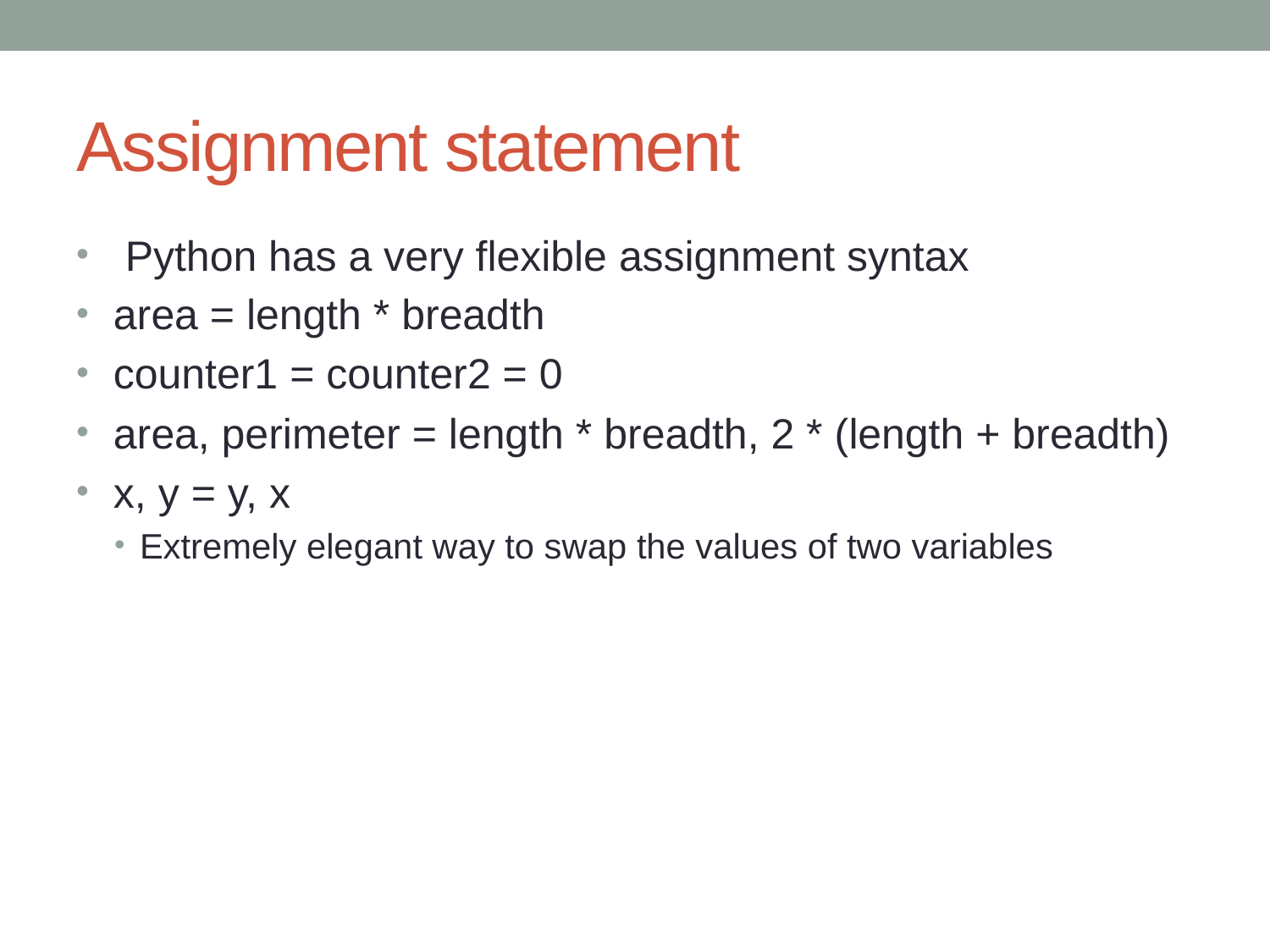

# Assignment statement
  Python has a very flexible assignment syntax
 area = length * breadth
 counter1 = counter2 = 0
 area, perimeter = length * breadth, 2 * (length + breadth)
 x, y = y, x
Extremely elegant way to swap the values of two variables